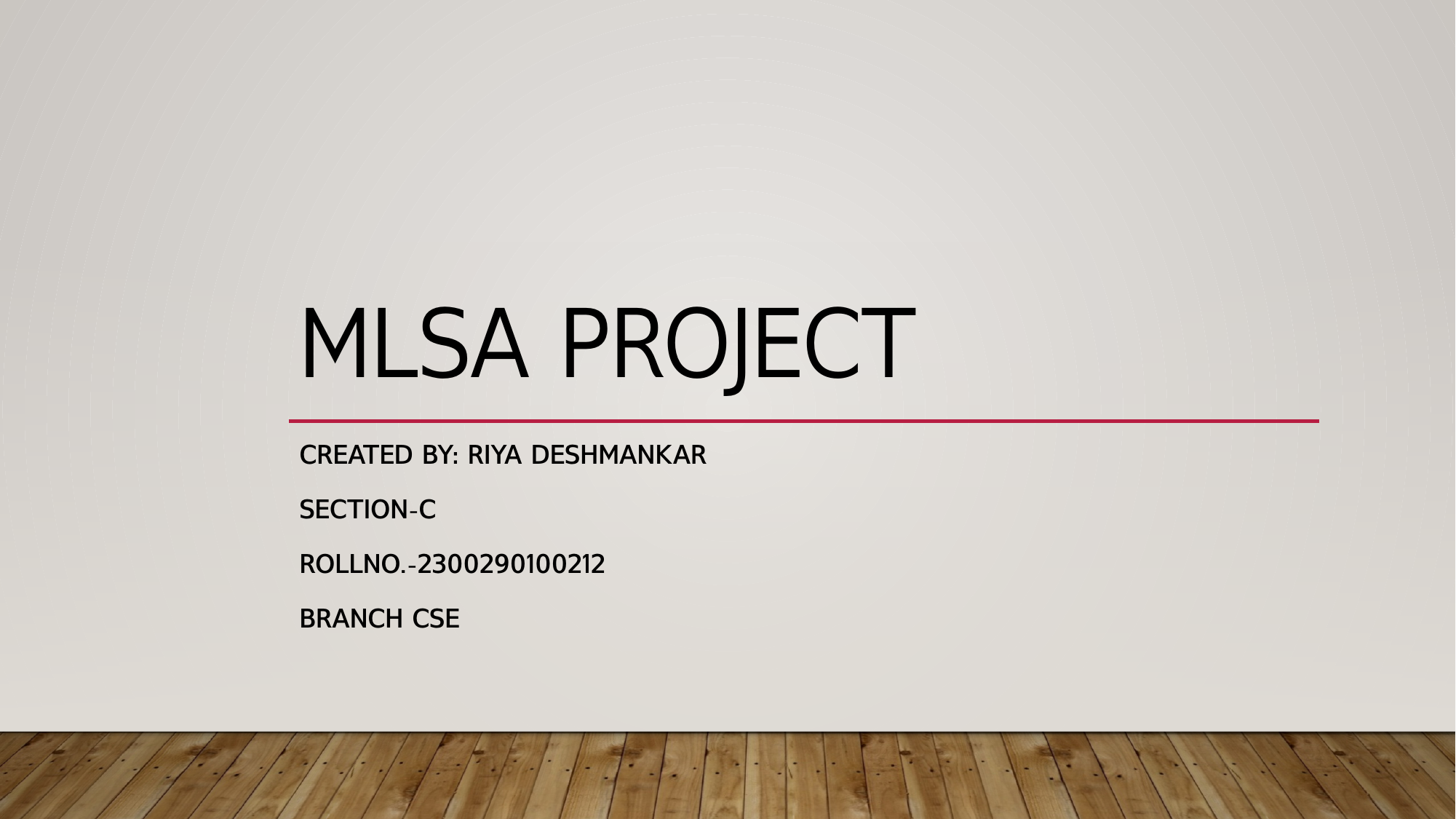

# MLSA PROJECT
Created by: Riya Deshmankar
Section-C
rollno.-2300290100212
Branch CSE